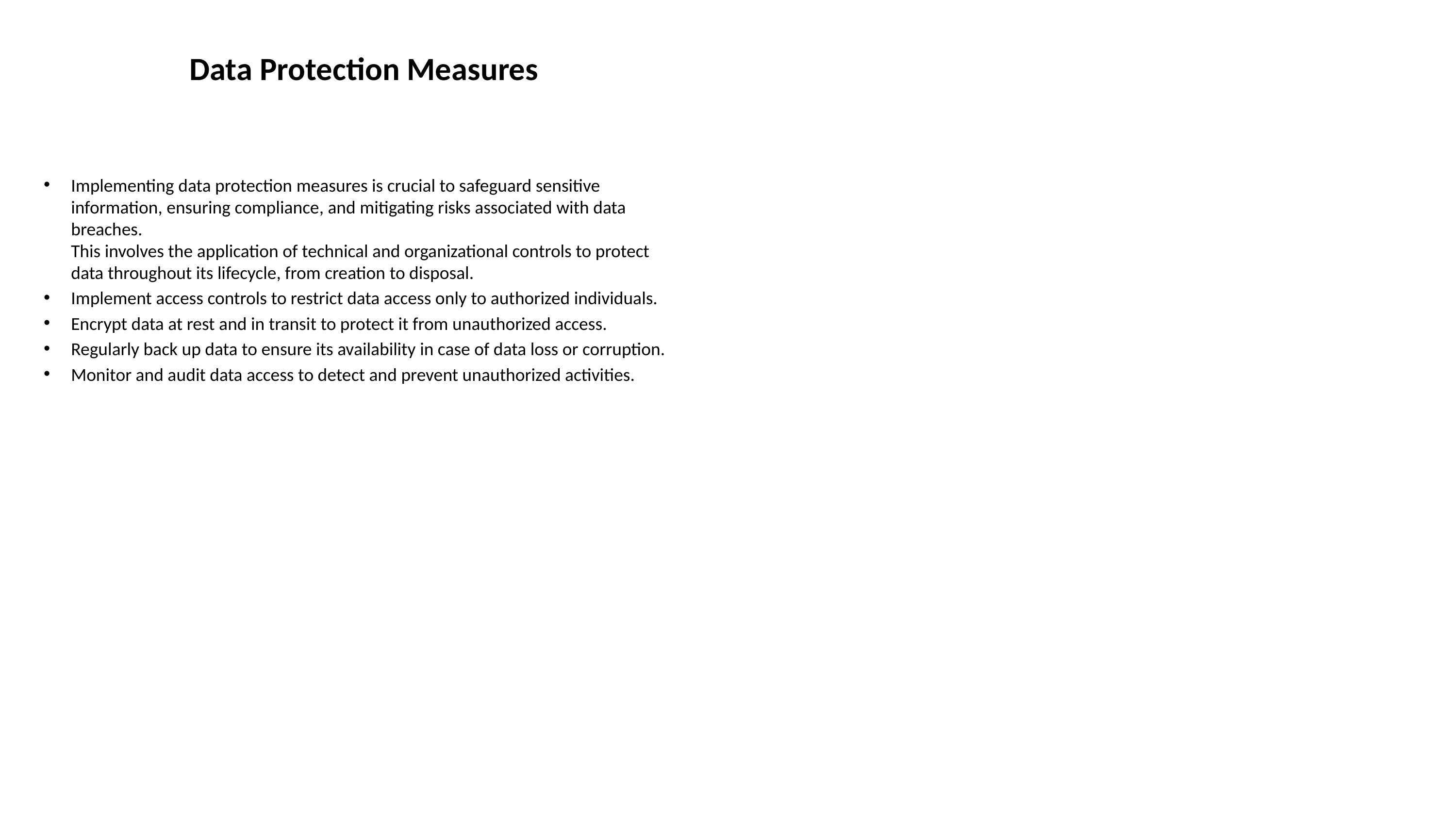

# Data Protection Measures

Implementing data protection measures is crucial to safeguard sensitive information, ensuring compliance, and mitigating risks associated with data breaches.
This involves the application of technical and organizational controls to protect data throughout its lifecycle, from creation to disposal.
Implement access controls to restrict data access only to authorized individuals.
Encrypt data at rest and in transit to protect it from unauthorized access.
Regularly back up data to ensure its availability in case of data loss or corruption.
Monitor and audit data access to detect and prevent unauthorized activities.